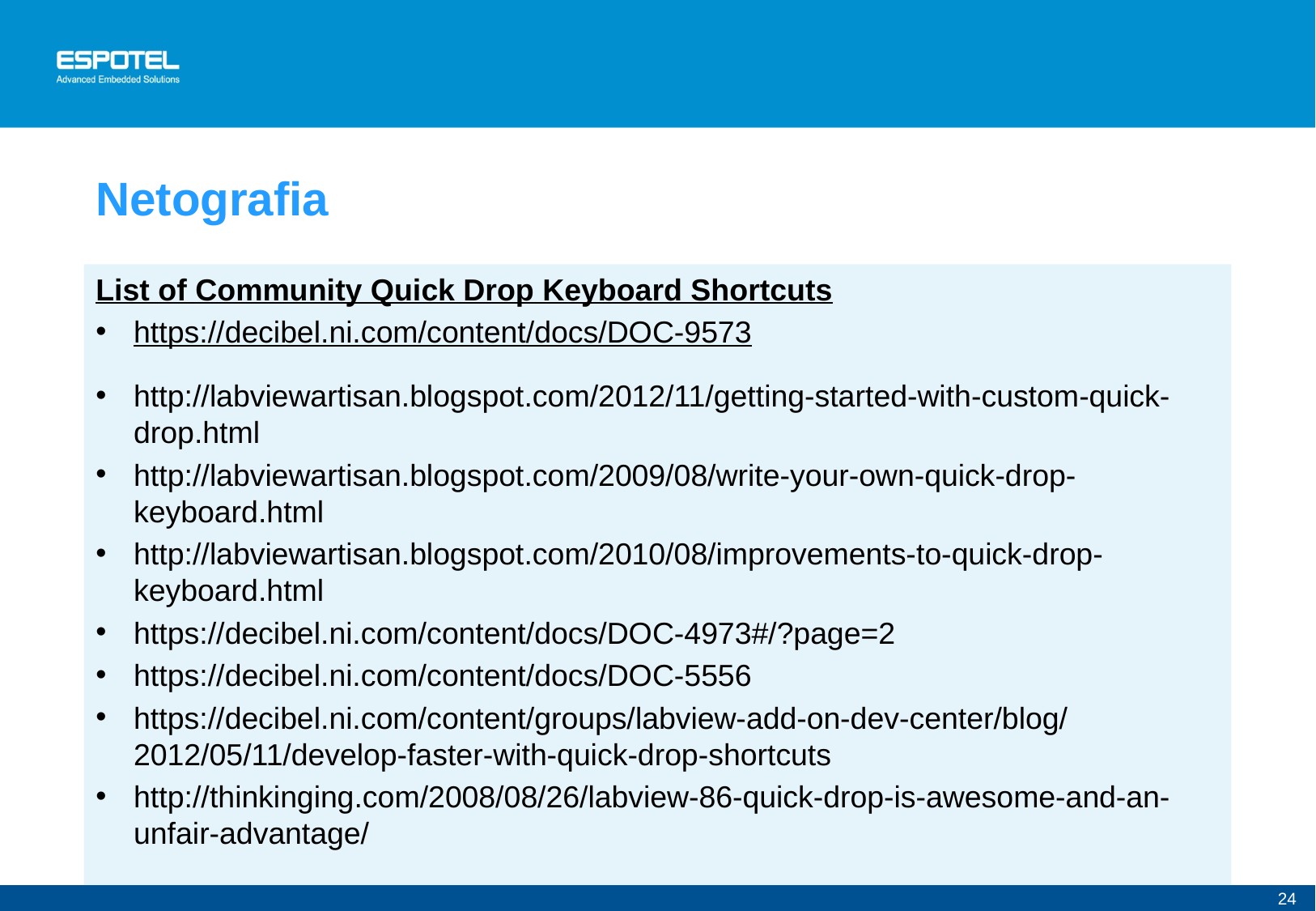

Netografia
List of Community Quick Drop Keyboard Shortcuts
https://decibel.ni.com/content/docs/DOC-9573

http://labviewartisan.blogspot.com/2012/11/getting-started-with-custom-quick-drop.html
http://labviewartisan.blogspot.com/2009/08/write-your-own-quick-drop-keyboard.html
http://labviewartisan.blogspot.com/2010/08/improvements-to-quick-drop-keyboard.html
https://decibel.ni.com/content/docs/DOC-4973#/?page=2
https://decibel.ni.com/content/docs/DOC-5556
https://decibel.ni.com/content/groups/labview-add-on-dev-center/blog/2012/05/11/develop-faster-with-quick-drop-shortcuts
http://thinkinging.com/2008/08/26/labview-86-quick-drop-is-awesome-and-an-unfair-advantage/

24